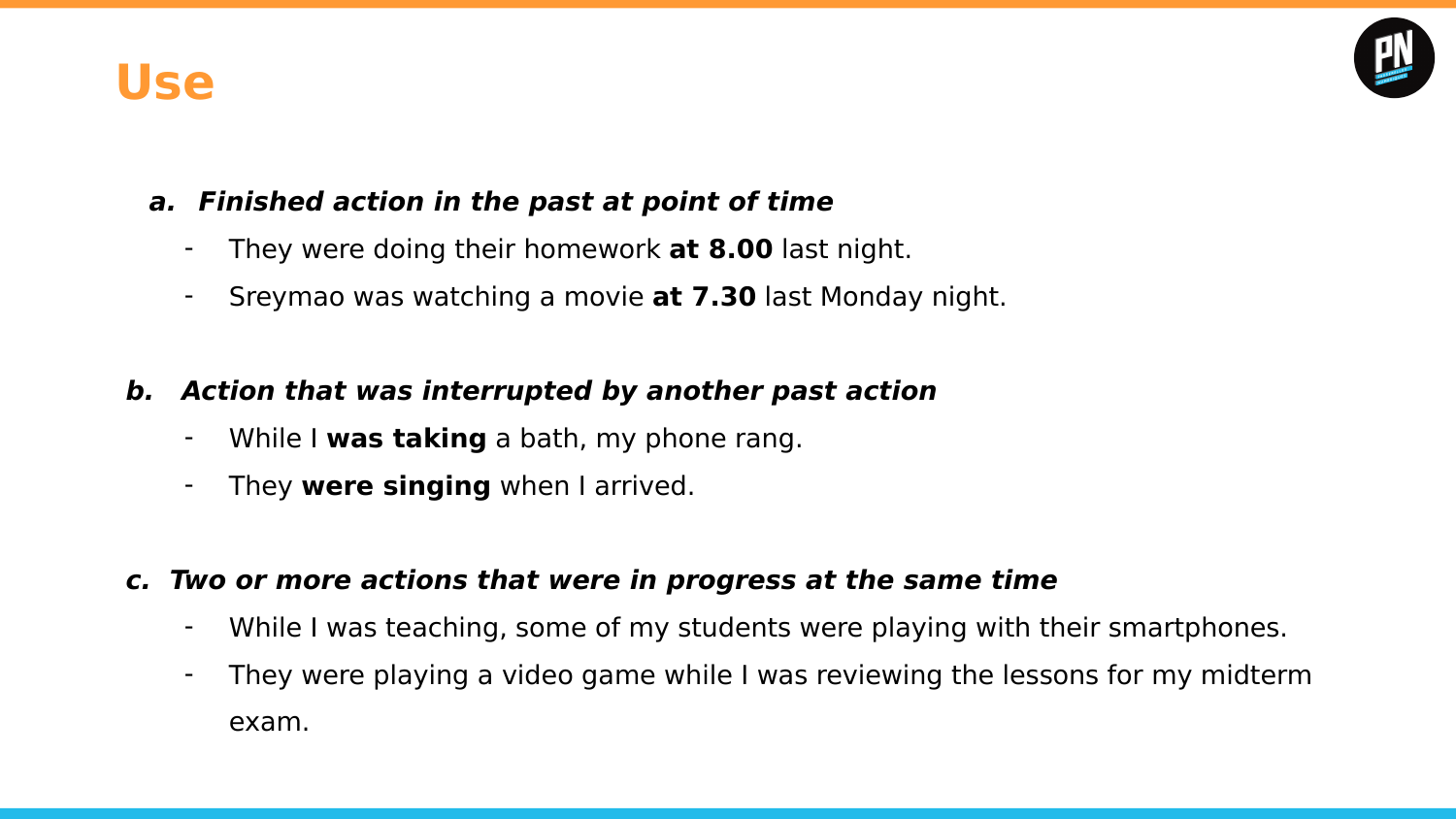

# Use
Finished action in the past at point of time
They were doing their homework at 8.00 last night.
Sreymao was watching a movie at 7.30 last Monday night.

b.   Action that was interrupted by another past action
While I was taking a bath, my phone rang.
They were singing when I arrived.

c.  Two or more actions that were in progress at the same time
While I was teaching, some of my students were playing with their smartphones.
They were playing a video game while I was reviewing the lessons for my midterm exam.